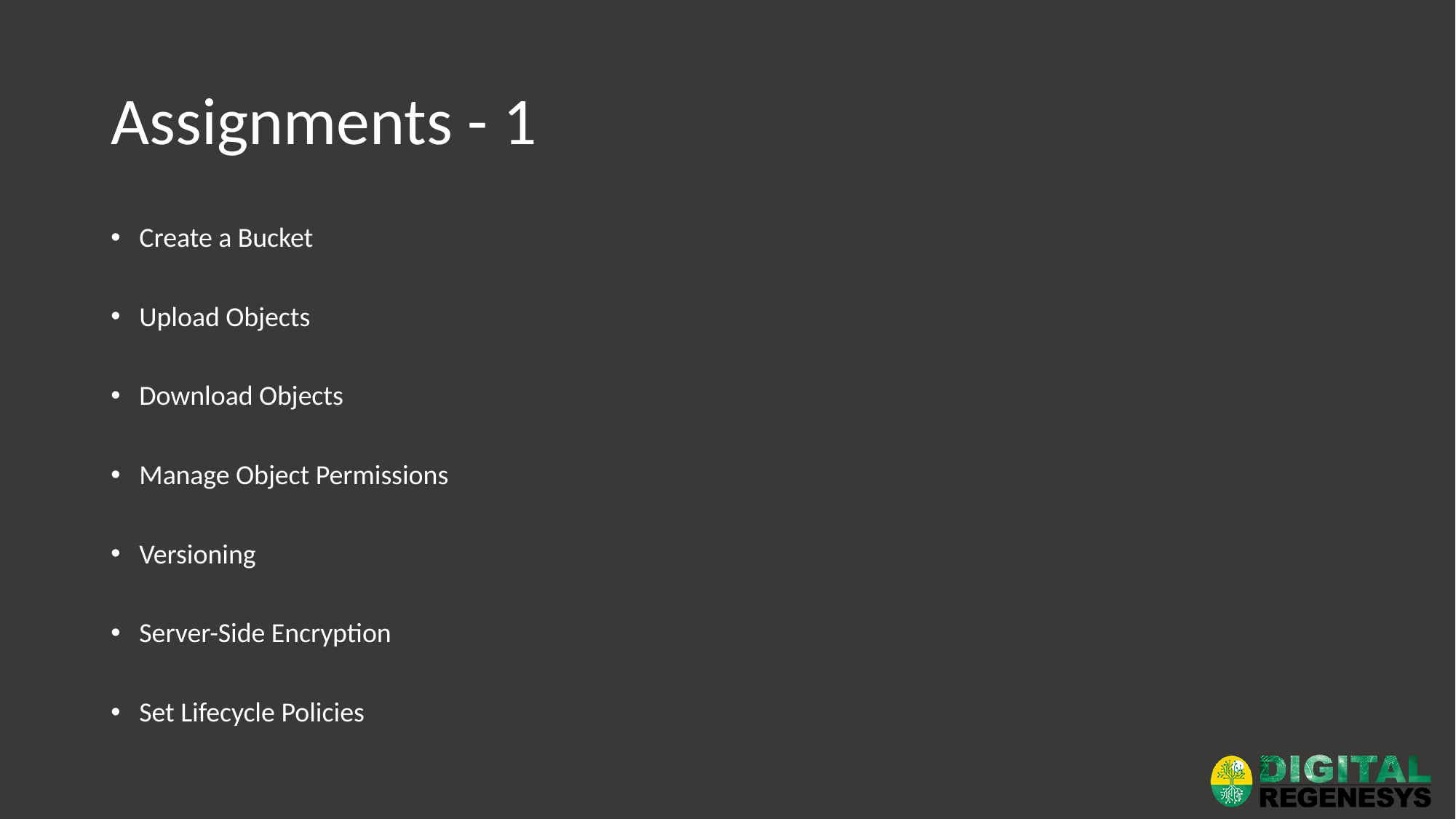

# Assignments - 1
Create a Bucket

Upload Objects

Download Objects

Manage Object Permissions

Versioning

Server-Side Encryption

Set Lifecycle Policies